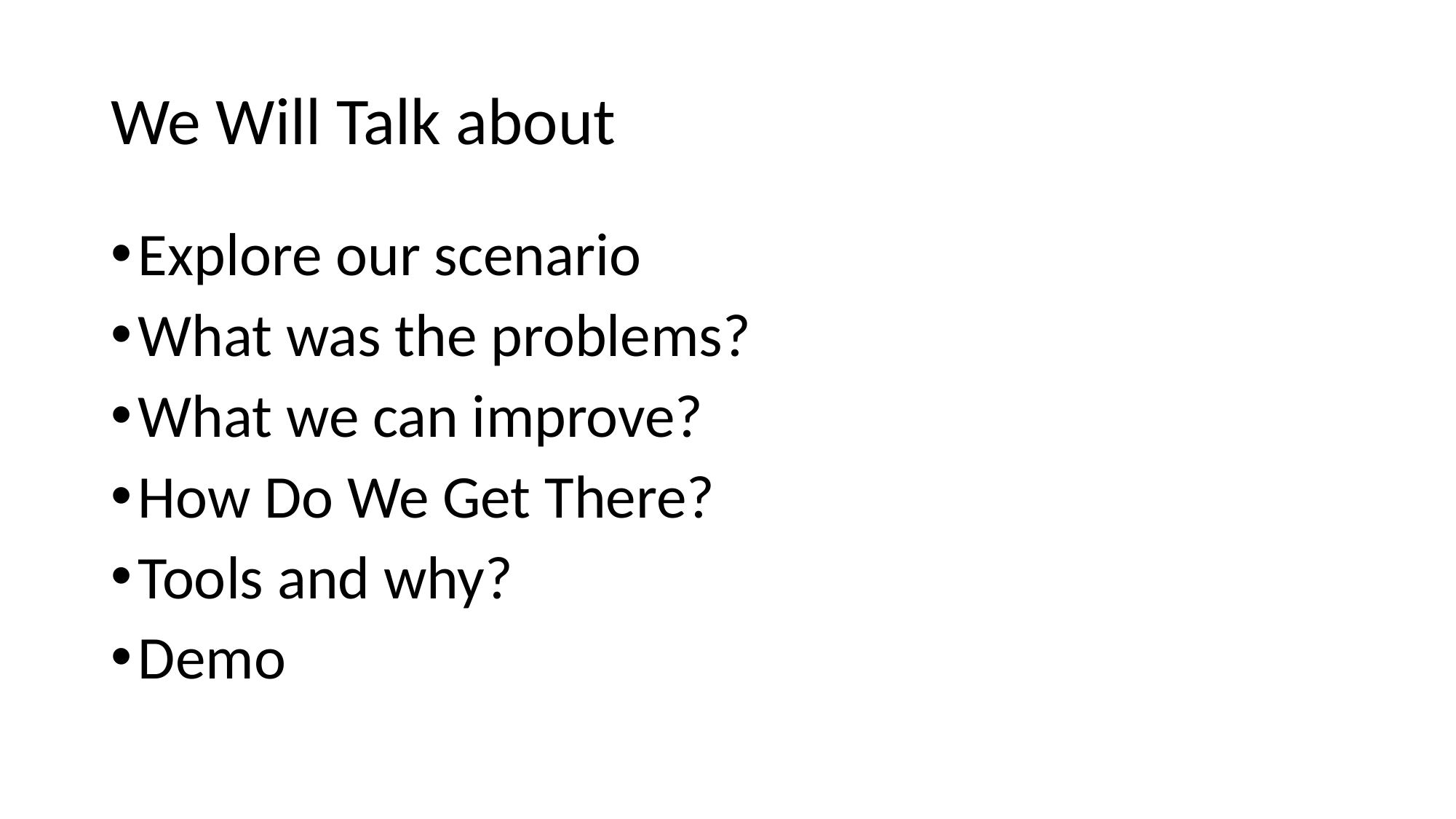

# We Will Talk about
Explore our scenario
What was the problems?
What we can improve?
How Do We Get There?
Tools and why?
Demo